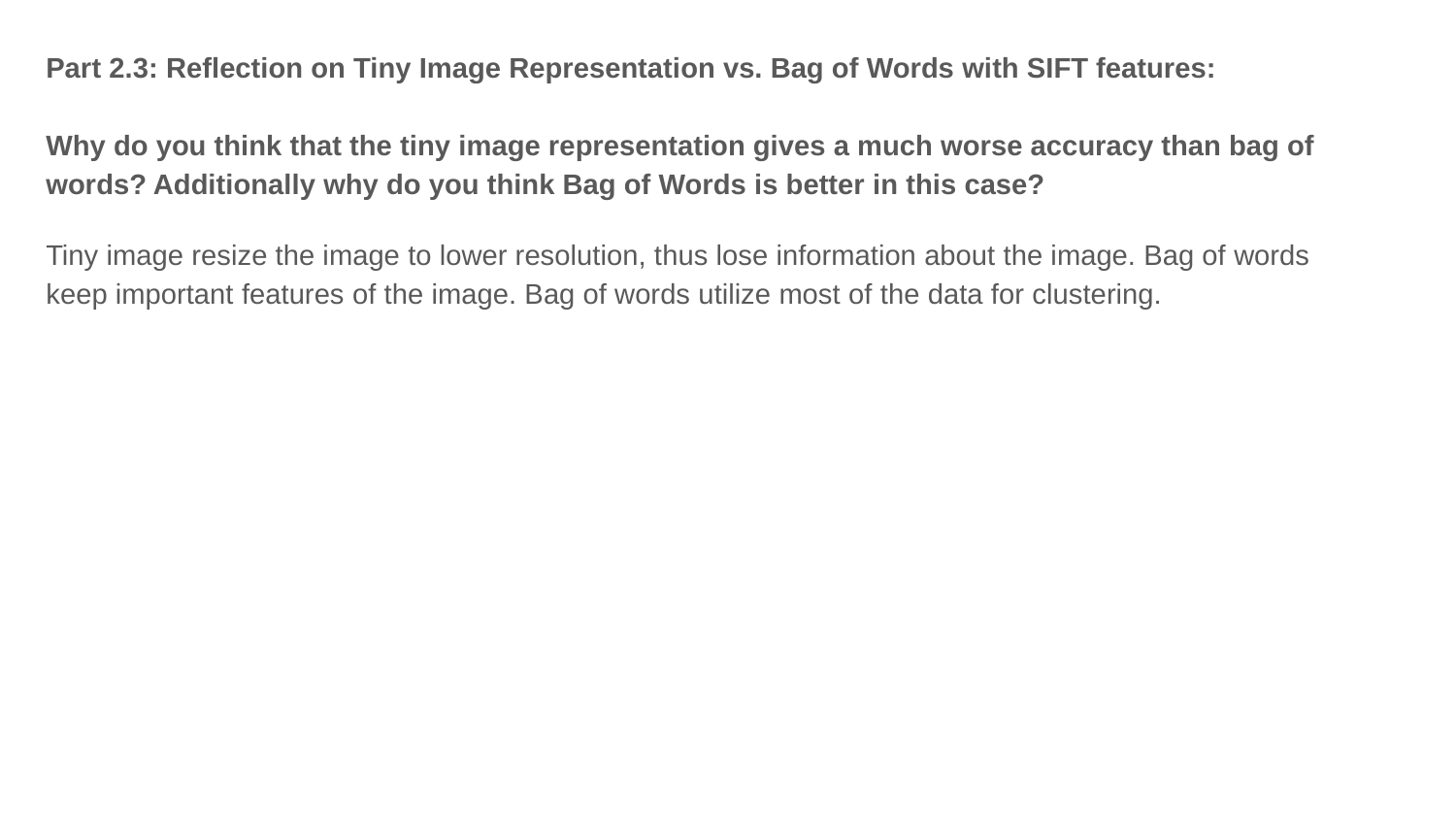

Part 2.3: Reflection on Tiny Image Representation vs. Bag of Words with SIFT features:

Why do you think that the tiny image representation gives a much worse accuracy than bag of words? Additionally why do you think Bag of Words is better in this case?
Tiny image resize the image to lower resolution, thus lose information about the image. Bag of words keep important features of the image. Bag of words utilize most of the data for clustering.